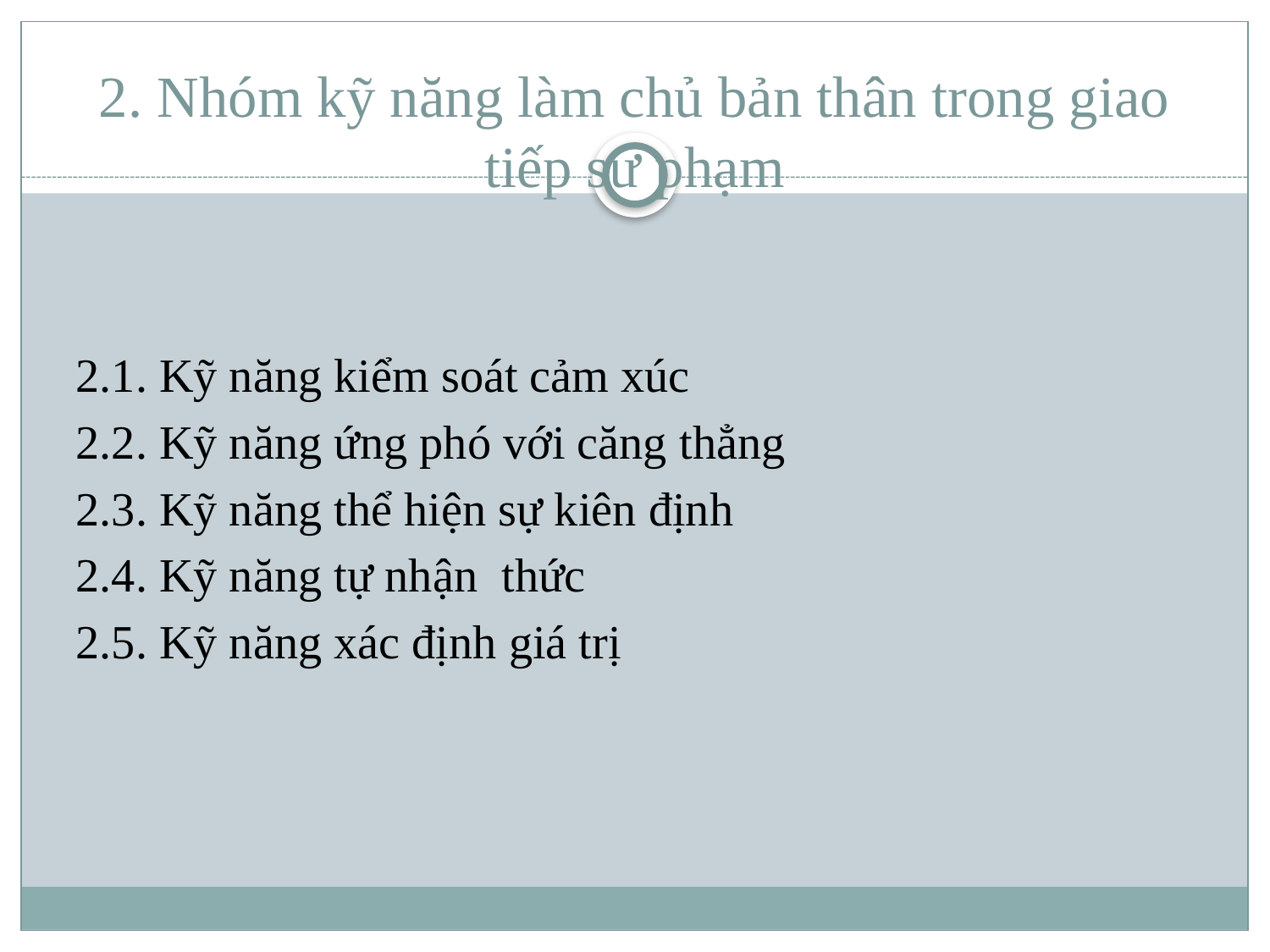

# 2. Nhóm kỹ năng làm chủ bản thân trong giao tiếp sư phạm
2.1. Kỹ năng kiểm soát cảm xúc
2.2. Kỹ năng ứng phó với căng thẳng
2.3. Kỹ năng thể hiện sự kiên định
2.4. Kỹ năng tự nhận  thức
2.5. Kỹ năng xác định giá trị